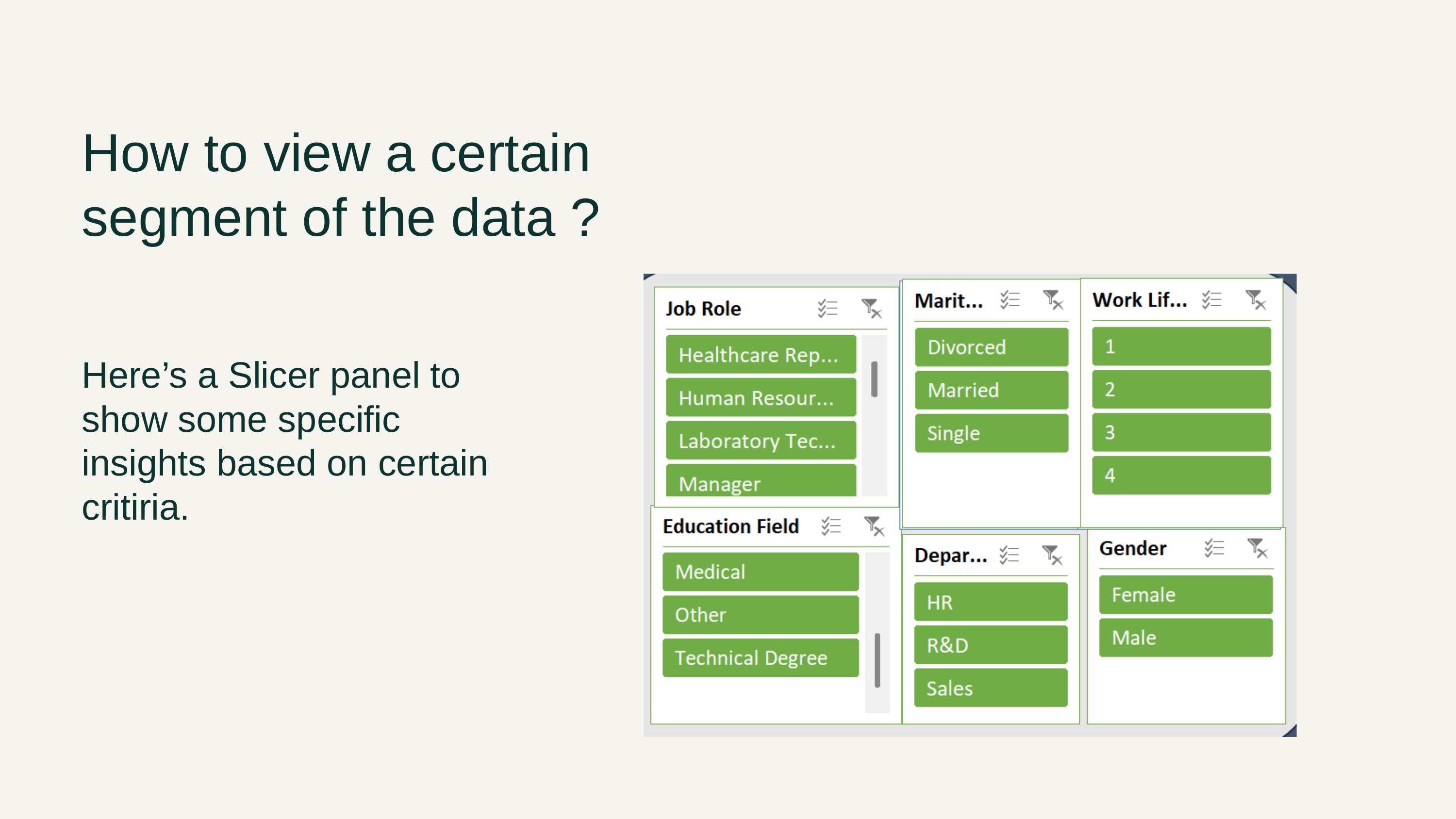

How to view a certain segment of the data ?

Here’s a Slicer panel to show some specific insights based on certain critiria.